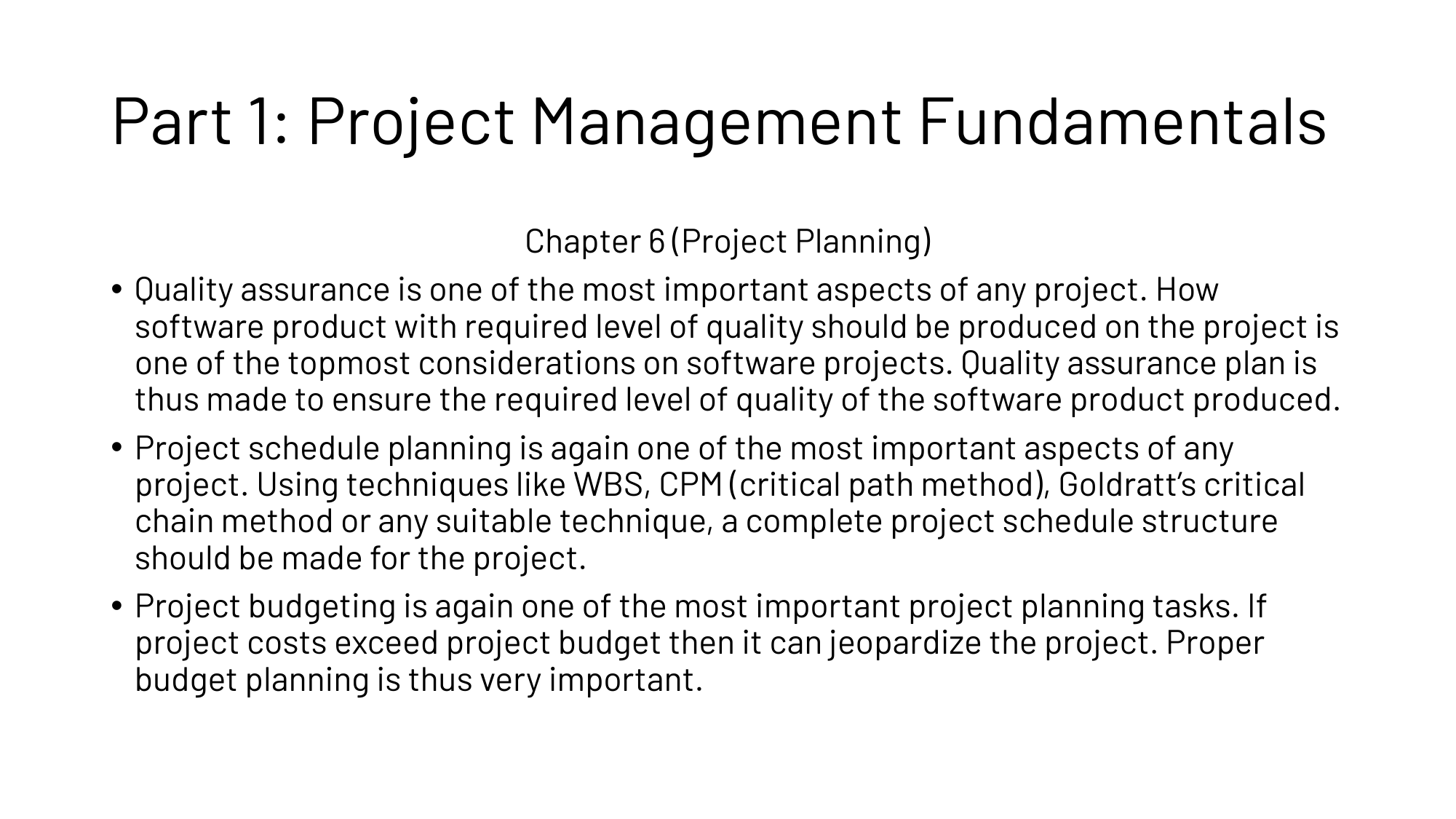

# Part 1: Project Management Fundamentals
Chapter 6 (Project Planning)
Quality assurance is one of the most important aspects of any project. How software product with required level of quality should be produced on the project is one of the topmost considerations on software projects. Quality assurance plan is thus made to ensure the required level of quality of the software product produced.
Project schedule planning is again one of the most important aspects of any project. Using techniques like WBS, CPM (critical path method), Goldratt’s critical chain method or any suitable technique, a complete project schedule structure should be made for the project.
Project budgeting is again one of the most important project planning tasks. If project costs exceed project budget then it can jeopardize the project. Proper budget planning is thus very important.